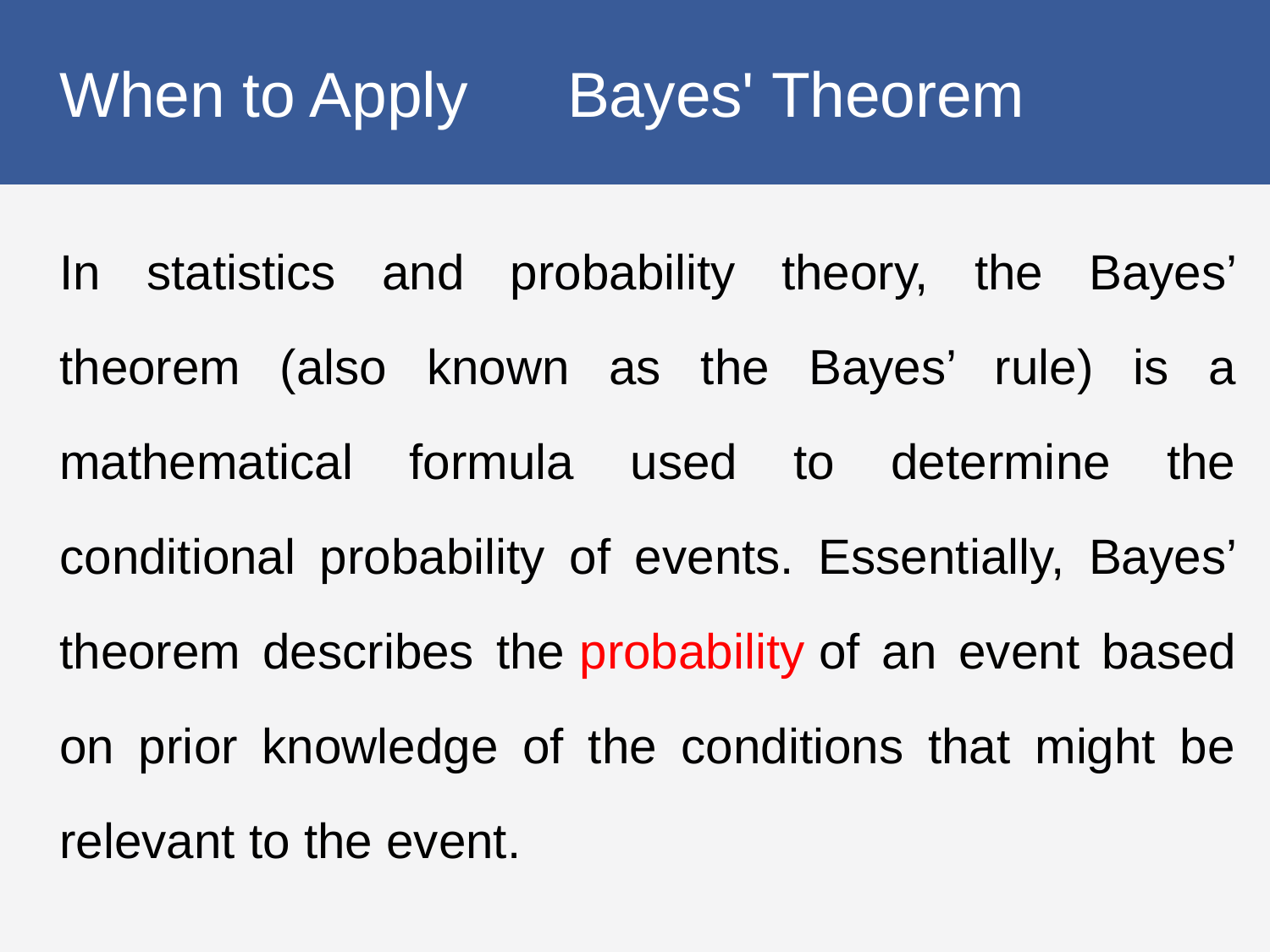

# When to Apply	Bayes' Theorem
In statistics and probability theory, the Bayes’ theorem (also known as the Bayes’ rule) is a mathematical formula used to determine the conditional probability of events. Essentially, Bayes’ theorem describes the probability of an event based on prior knowledge of the conditions that might be relevant to the event.